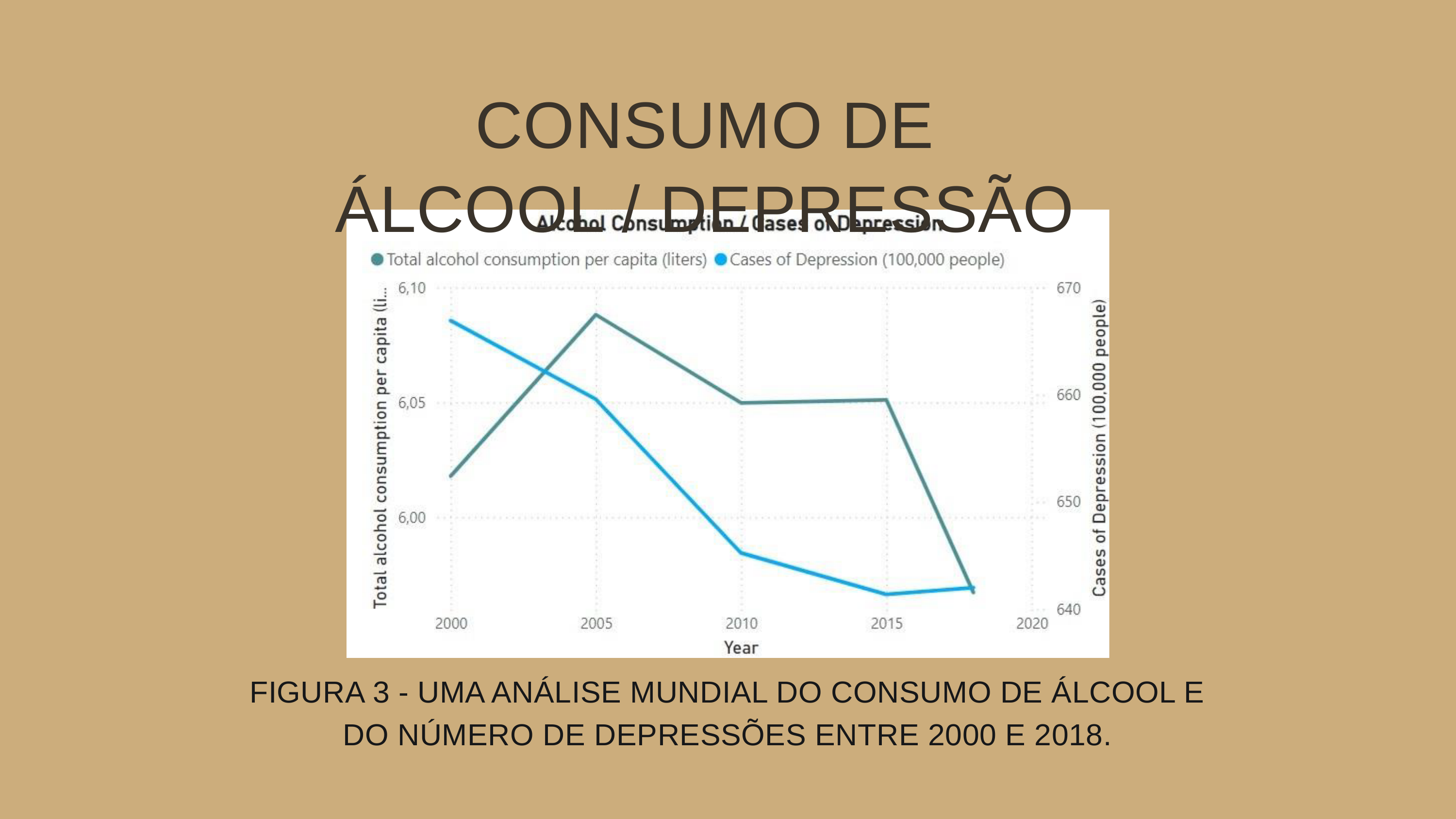

CONSUMO DE ÁLCOOL / DEPRESSÃO

FIGURA 3 - UMA ANÁLISE MUNDIAL DO CONSUMO DE ÁLCOOL E DO NÚMERO DE DEPRESSÕES ENTRE 2000 E 2018.